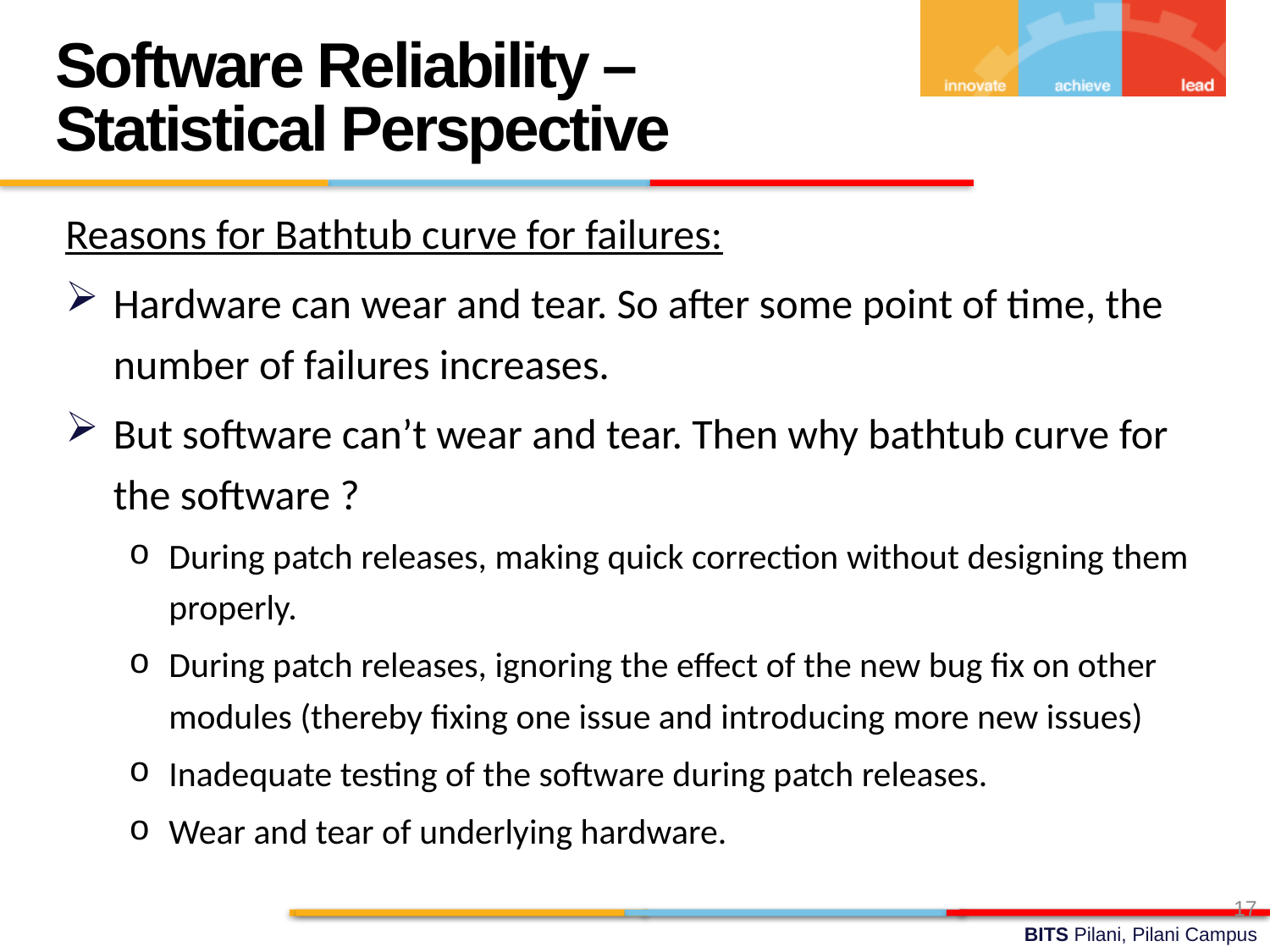

Software Reliability – Statistical Perspective
Reasons for Bathtub curve for failures:
Hardware can wear and tear. So after some point of time, the number of failures increases.
But software can’t wear and tear. Then why bathtub curve for the software ?
During patch releases, making quick correction without designing them properly.
During patch releases, ignoring the effect of the new bug fix on other modules (thereby fixing one issue and introducing more new issues)
Inadequate testing of the software during patch releases.
Wear and tear of underlying hardware.

17